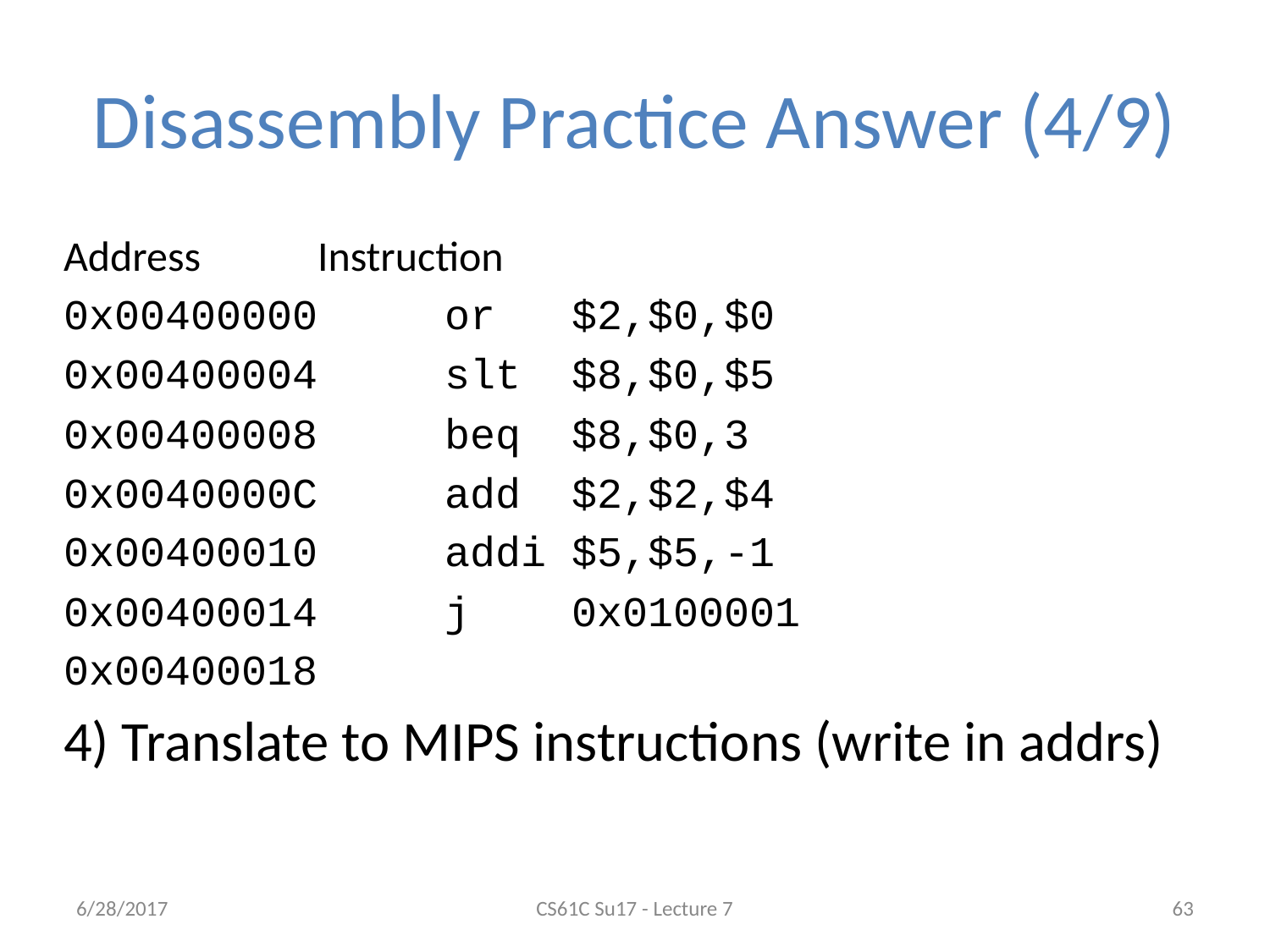

# Disassembly Practice Answer (4/9)
Address	Instruction
0x00400000 	or   $2,$0,$0
0x00400004	slt  $8,$0,$5
0x00400008 	beq  $8,$0,3
0x0040000C 	add  $2,$2,$4
0x00400010 	addi $5,$5,-1
0x00400014 	j    0x0100001
0x00400018
4) Translate to MIPS instructions (write in addrs)
6/28/2017
CS61C Su17 - Lecture 7
63